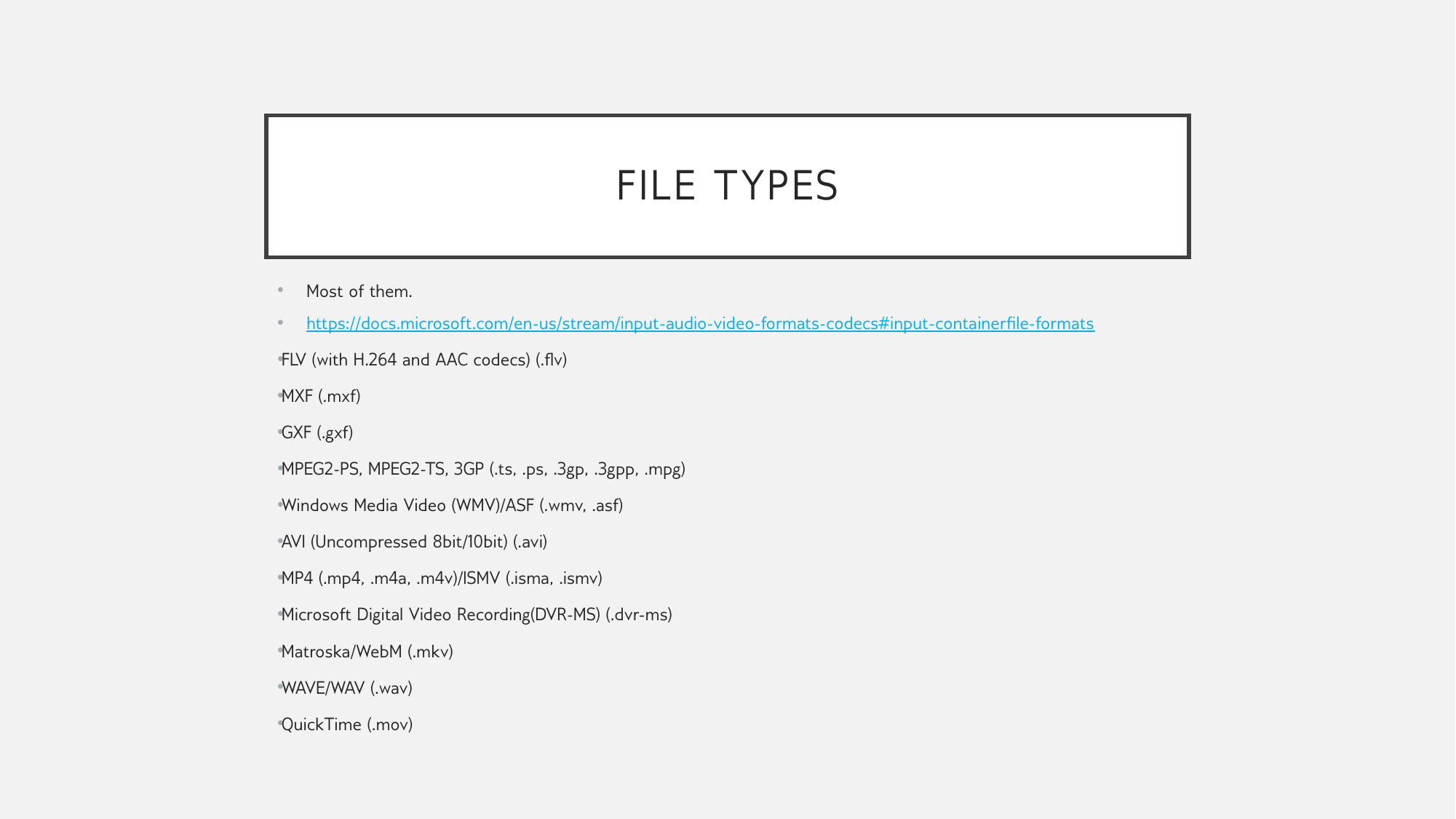

# File Types
Most of them.
https://docs.microsoft.com/en-us/stream/input-audio-video-formats-codecs#input-containerfile-formats
FLV (with H.264 and AAC codecs) (.flv)
MXF (.mxf)
GXF (.gxf)
MPEG2-PS, MPEG2-TS, 3GP (.ts, .ps, .3gp, .3gpp, .mpg)
Windows Media Video (WMV)/ASF (.wmv, .asf)
AVI (Uncompressed 8bit/10bit) (.avi)
MP4 (.mp4, .m4a, .m4v)/ISMV (.isma, .ismv)
Microsoft Digital Video Recording(DVR-MS) (.dvr-ms)
Matroska/WebM (.mkv)
WAVE/WAV (.wav)
QuickTime (.mov)